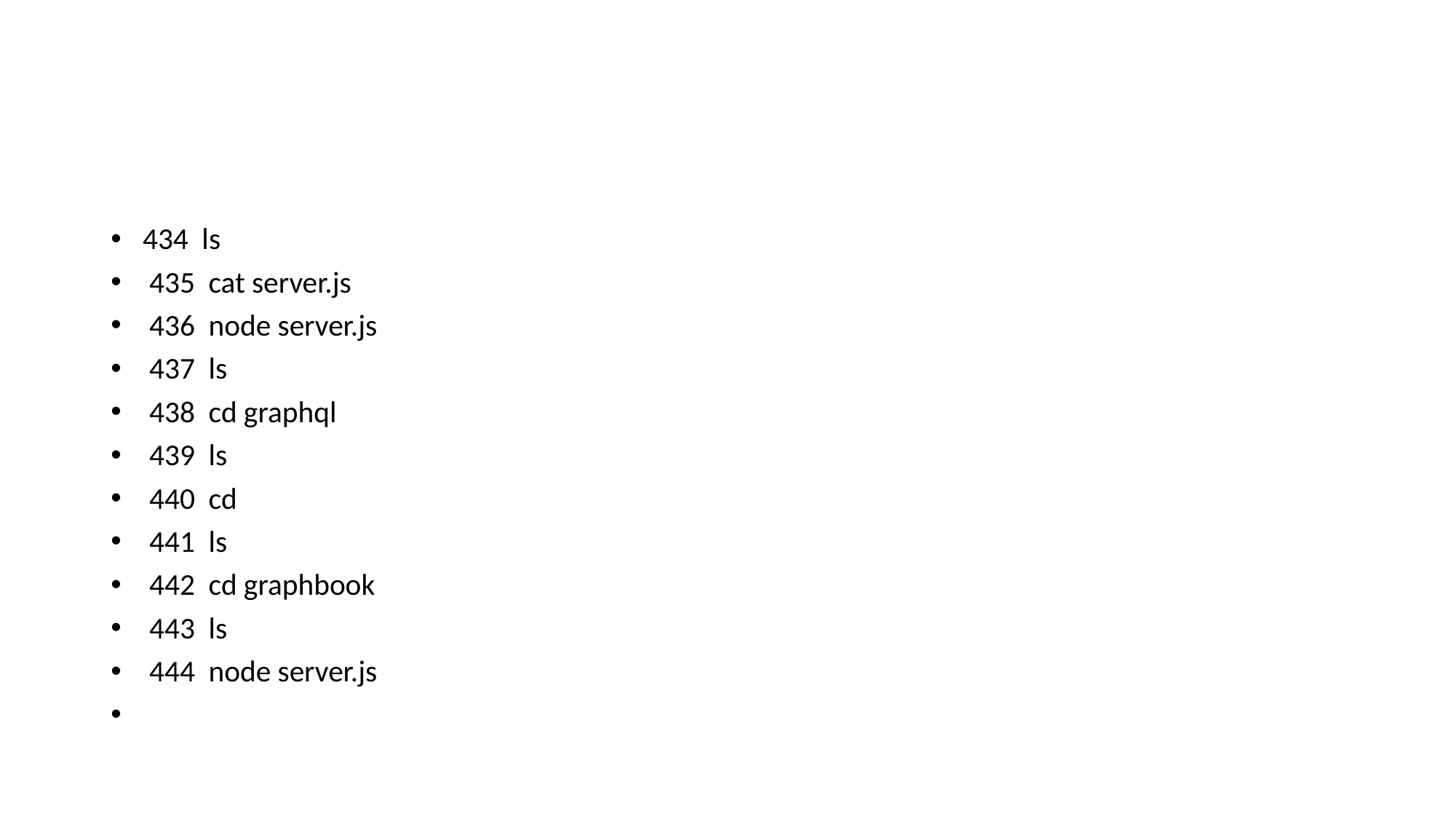

#
 434  ls
  435  cat server.js
  436  node server.js
  437  ls
  438  cd graphql
  439  ls
  440  cd
  441  ls
  442  cd graphbook
  443  ls
  444  node server.js